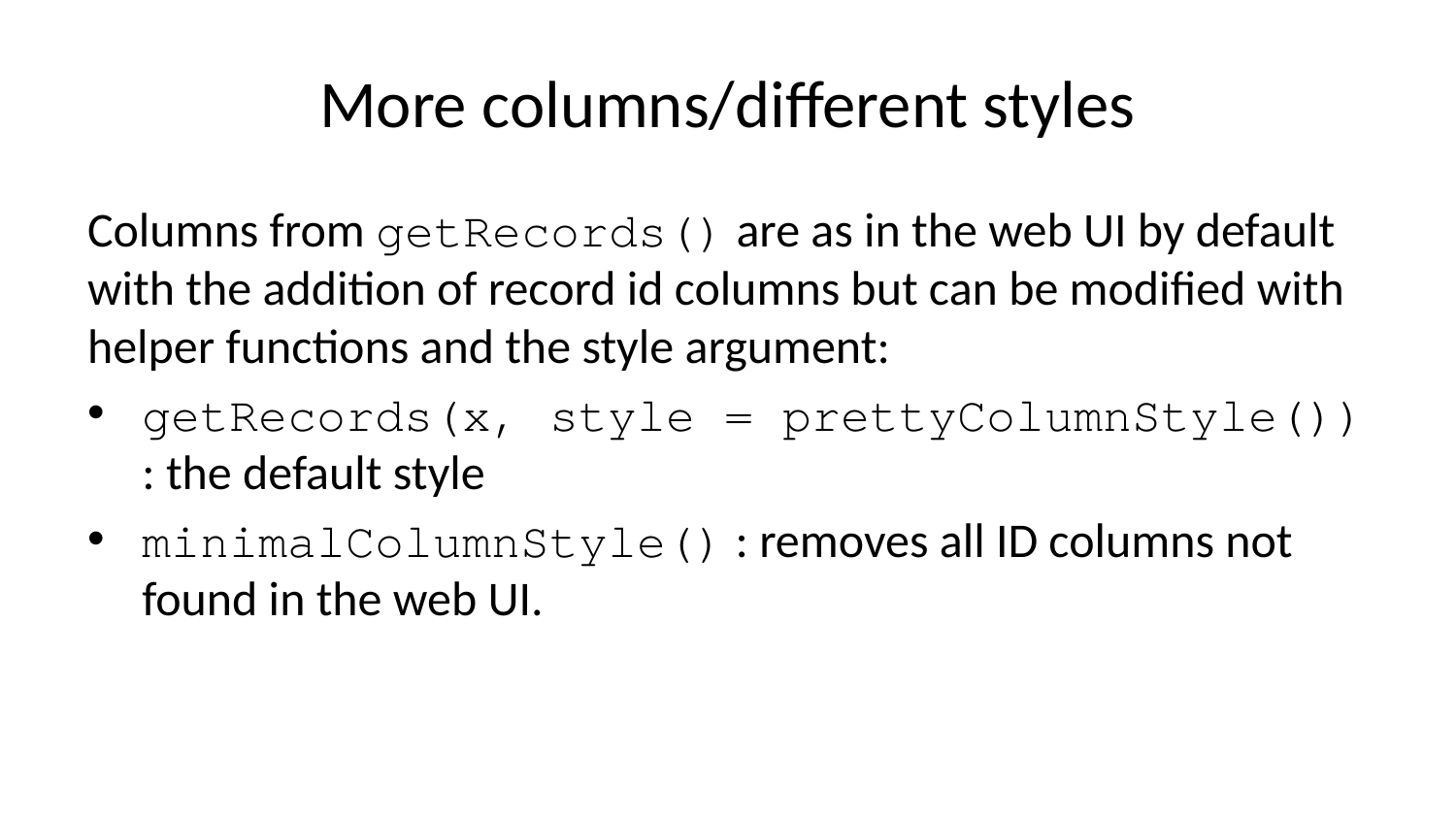

# More columns/different styles
Columns from getRecords() are as in the web UI by default with the addition of record id columns but can be modified with helper functions and the style argument:
getRecords(x, style = prettyColumnStyle()) : the default style
minimalColumnStyle() : removes all ID columns not found in the web UI.